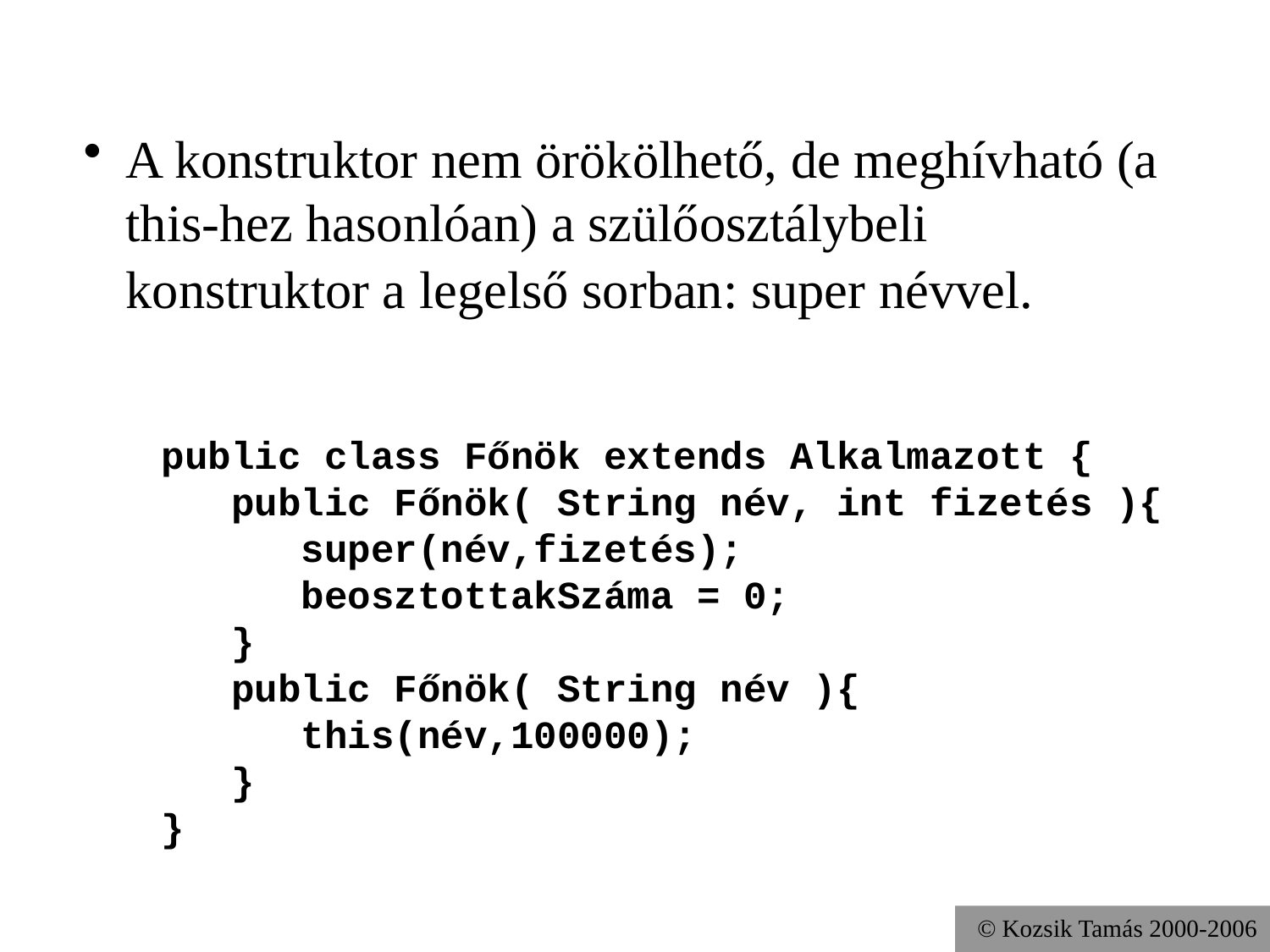

# A konstruktor nem örökölhető, de meghívható (a this-hez hasonlóan) a szülőosztálybeli konstruktor a legelső sorban: super névvel.
     public class Főnök extends Alkalmazott {
        public Főnök( String név, int fizetés ){
           super(név,fizetés);
           beosztottakSzáma = 0;
        }
        public Főnök( String név ){
           this(név,100000);
        }
     }
© Kozsik Tamás 2000-2006